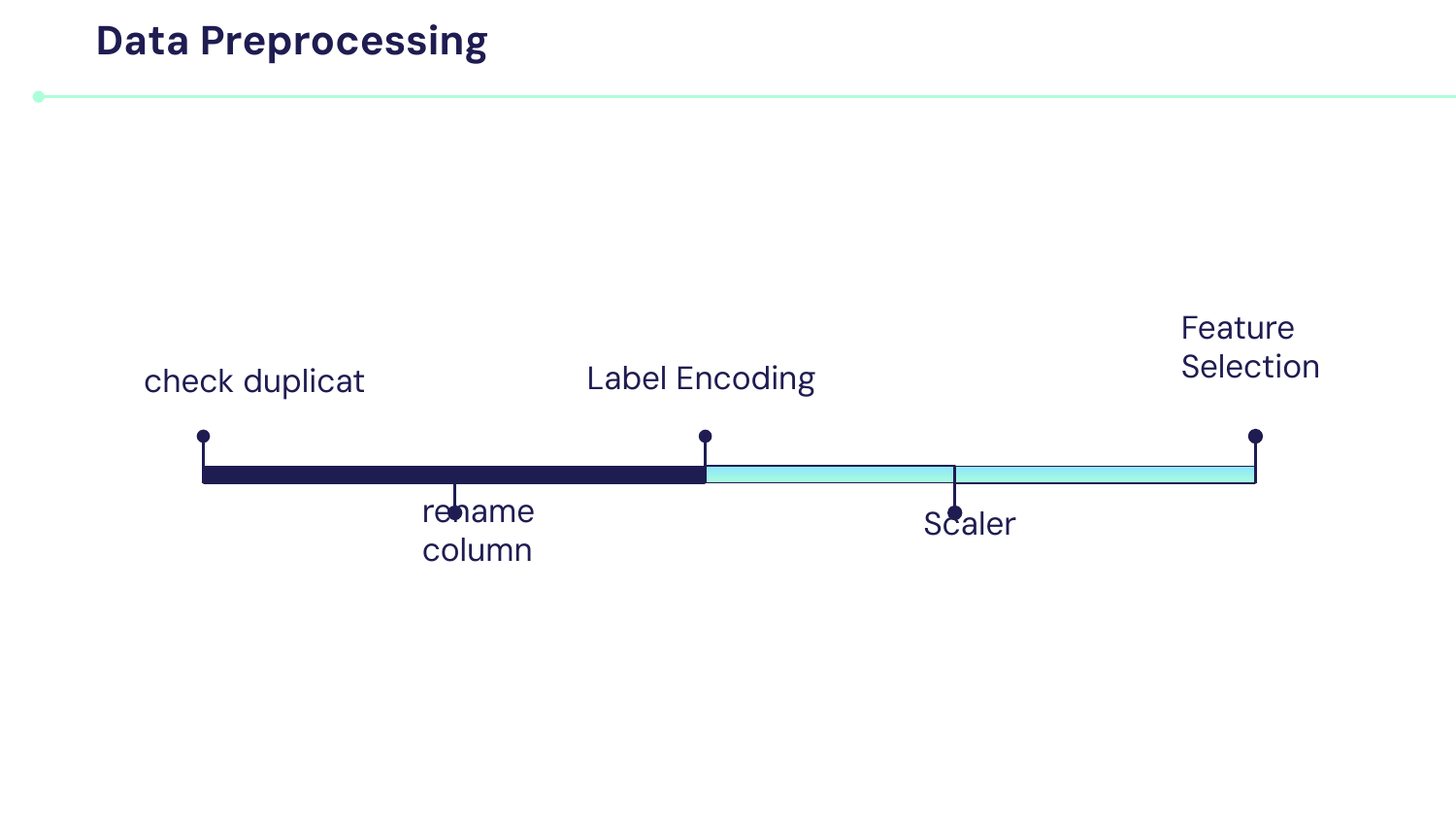

Data Preprocessing
Feature Selection
Label Encoding

check duplicat

rename column
Scaler